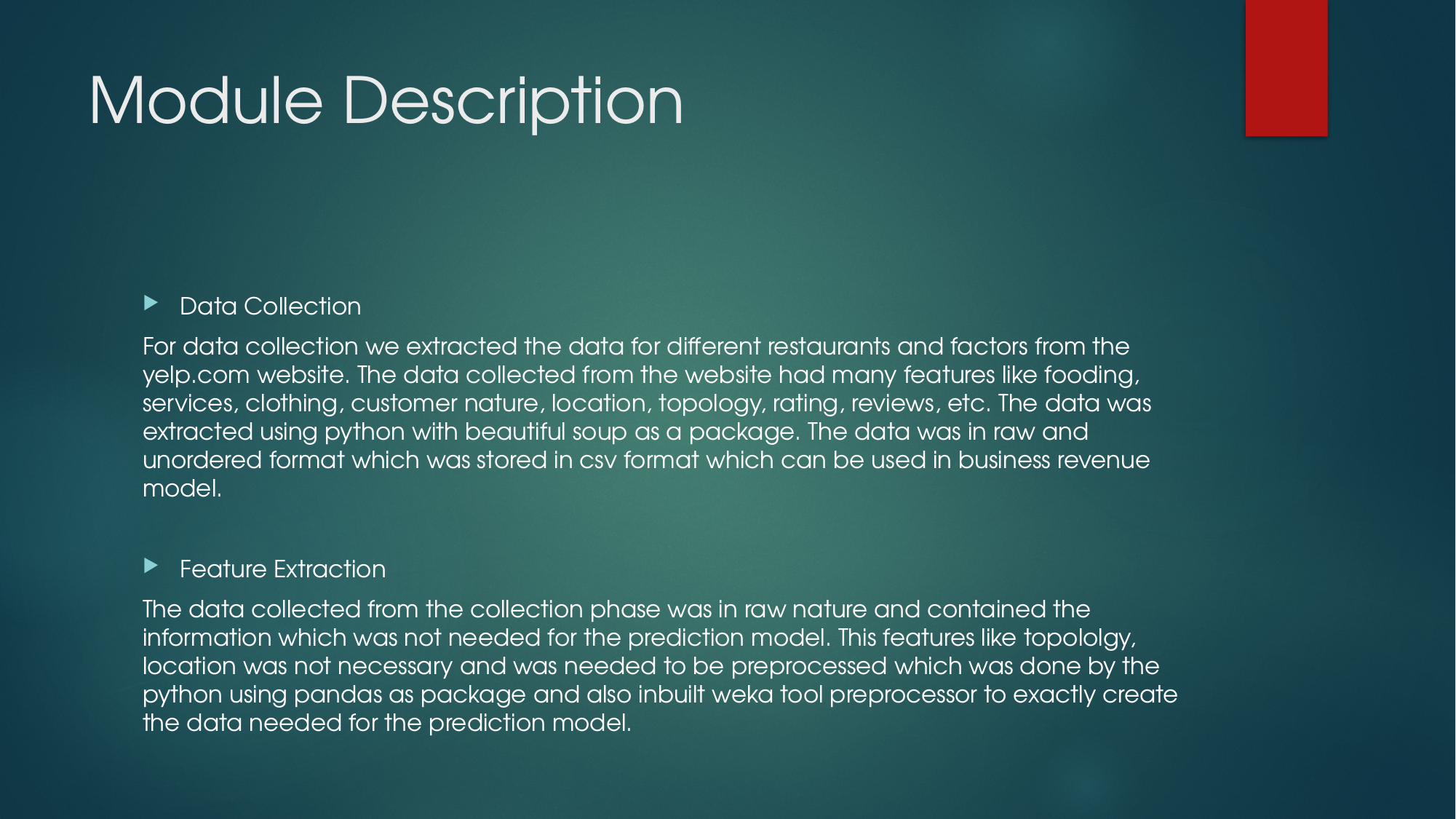

# Module Description

Data Collection
For data collection we extracted the data for different restaurants and factors from the yelp.com website. The data collected from the website had many features like fooding, services, clothing, customer nature, location, topology, rating, reviews, etc. The data was extracted using python with beautiful soup as a package. The data was in raw and unordered format which was stored in csv format which can be used in business revenue model.

Feature Extraction
The data collected from the collection phase was in raw nature and contained the information which was not needed for the prediction model. This features like topololgy, location was not necessary and was needed to be preprocessed which was done by the python using pandas as package and also inbuilt weka tool preprocessor to exactly create the data needed for the prediction model.